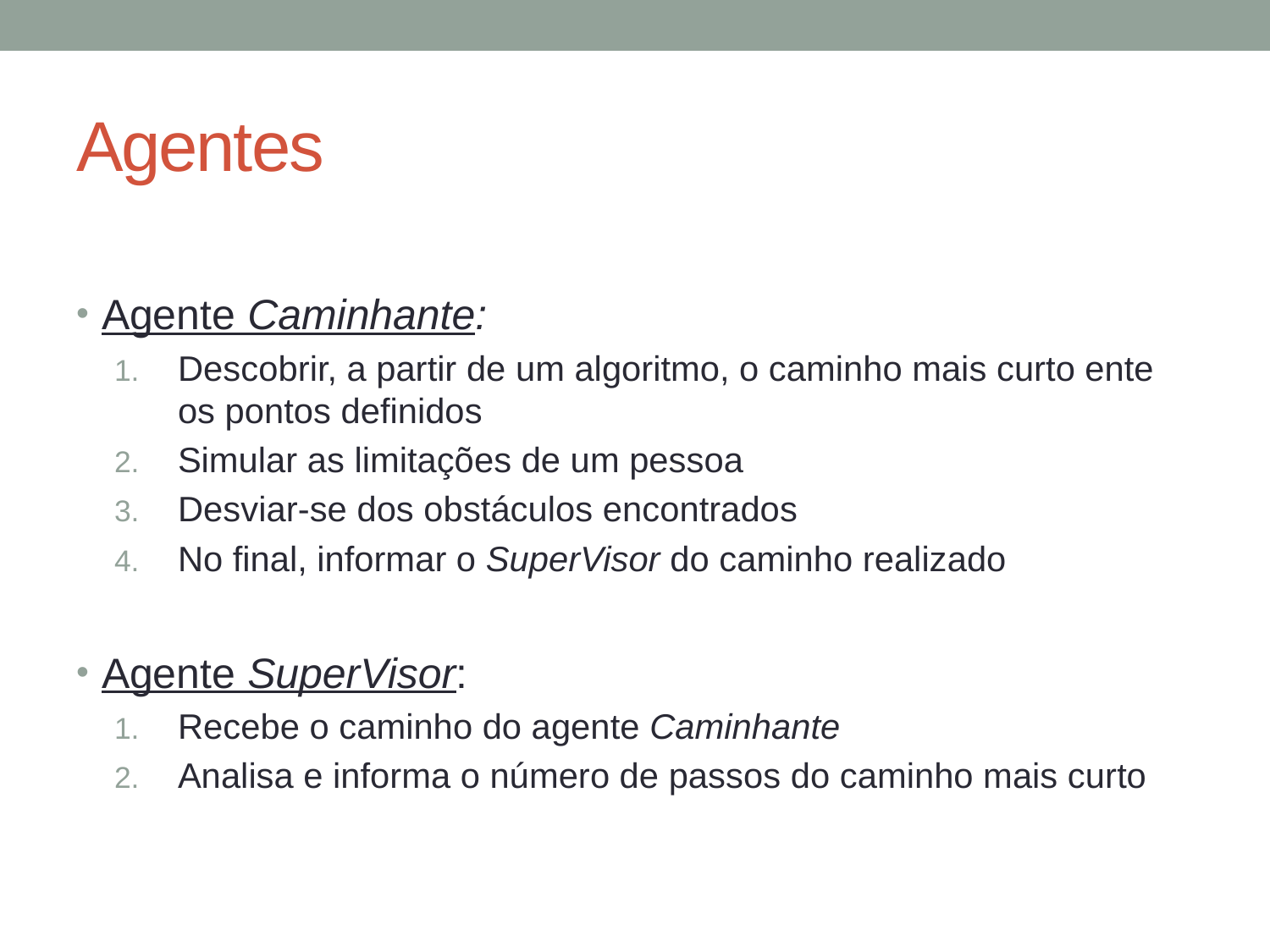

# Agentes

Agente Caminhante:
Descobrir, a partir de um algoritmo, o caminho mais curto ente os pontos definidos
Simular as limitações de um pessoa
Desviar-se dos obstáculos encontrados
No final, informar o SuperVisor do caminho realizado

Agente SuperVisor:
Recebe o caminho do agente Caminhante
Analisa e informa o número de passos do caminho mais curto